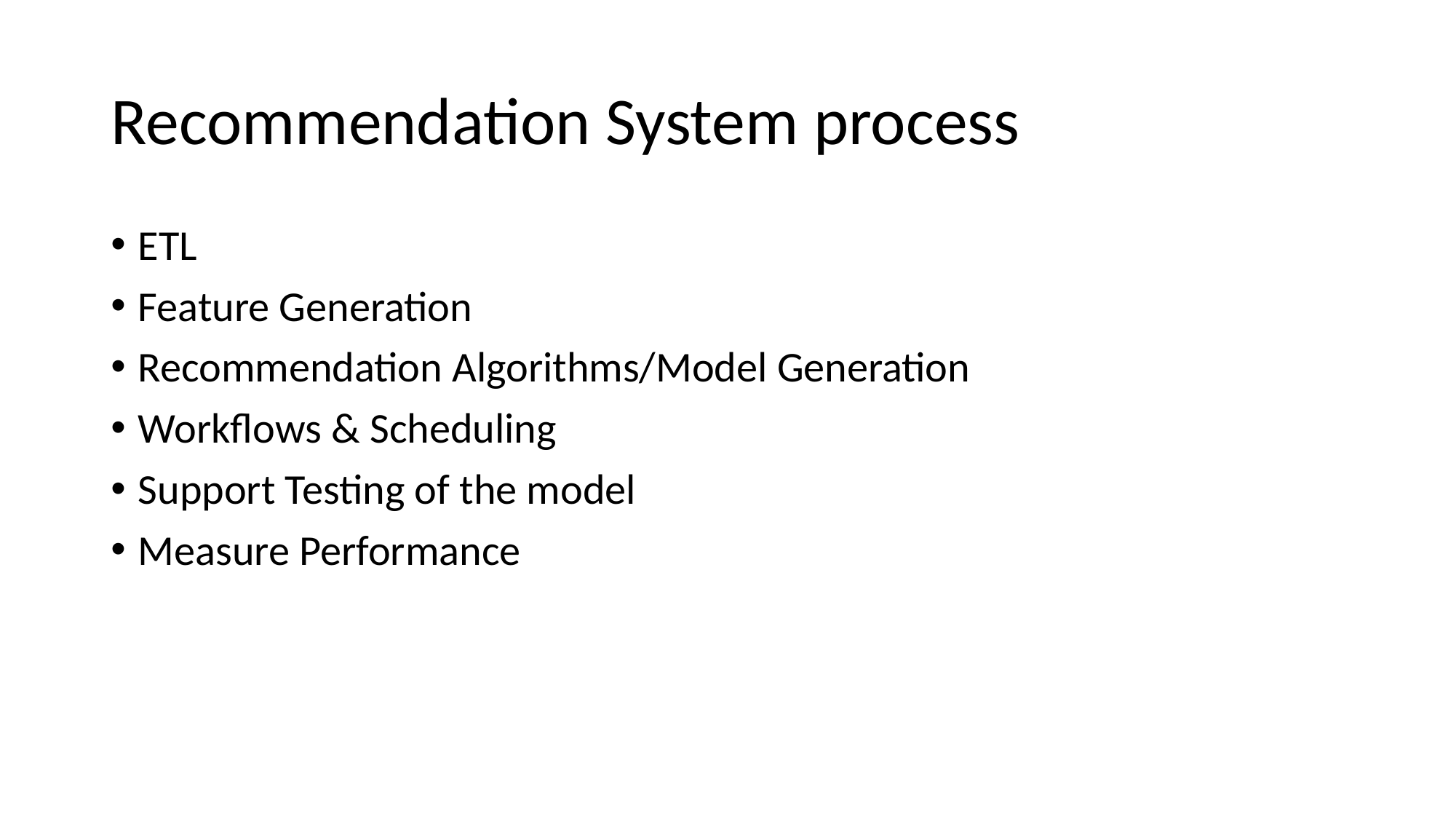

# Recommendation System process
ETL
Feature Generation
Recommendation Algorithms/Model Generation
Workflows & Scheduling
Support Testing of the model
Measure Performance